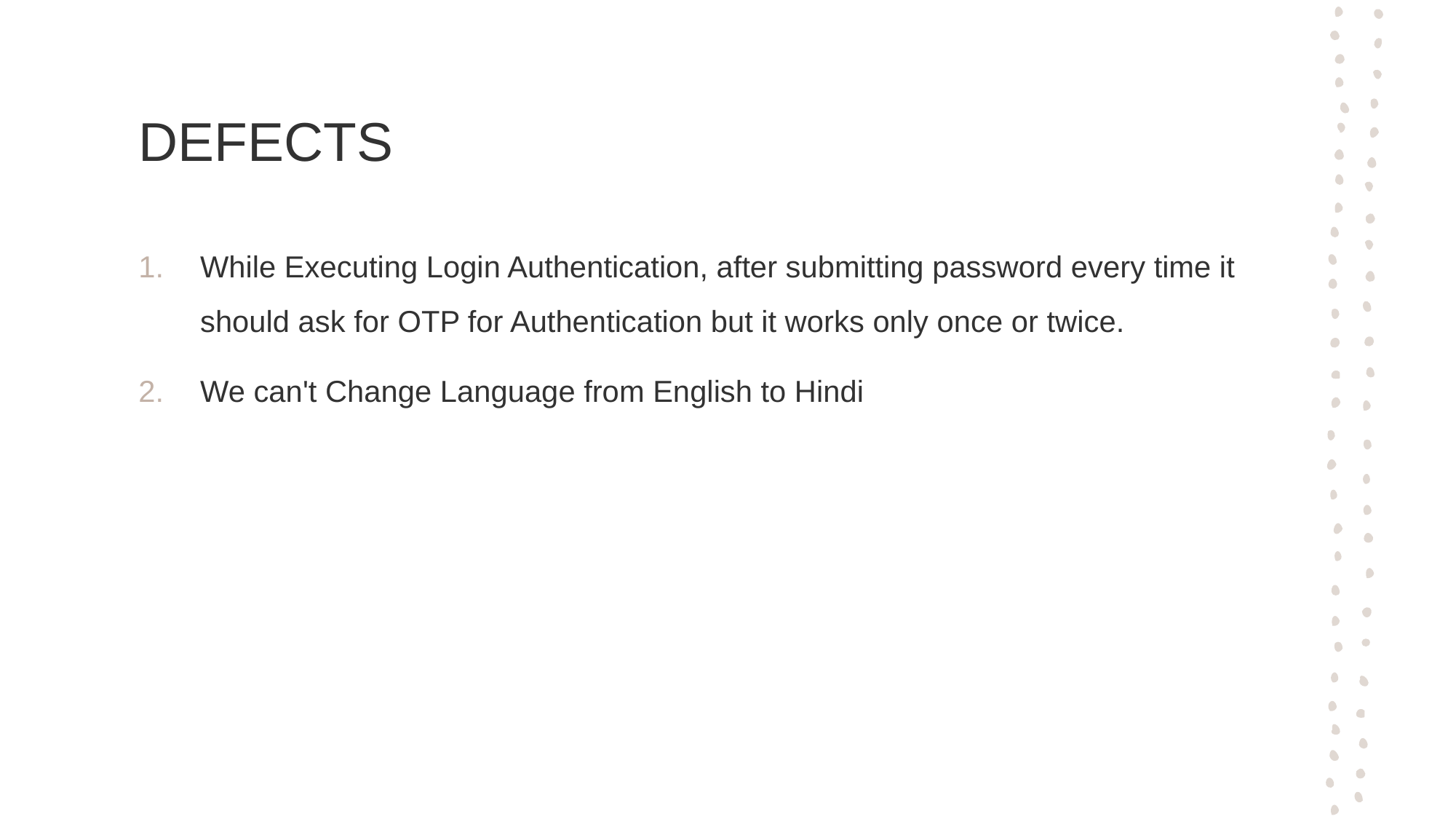

# DEFECTS
While Executing Login Authentication, after submitting password every time it should ask for OTP for Authentication but it works only once or twice.
We can't Change Language from English to Hindi